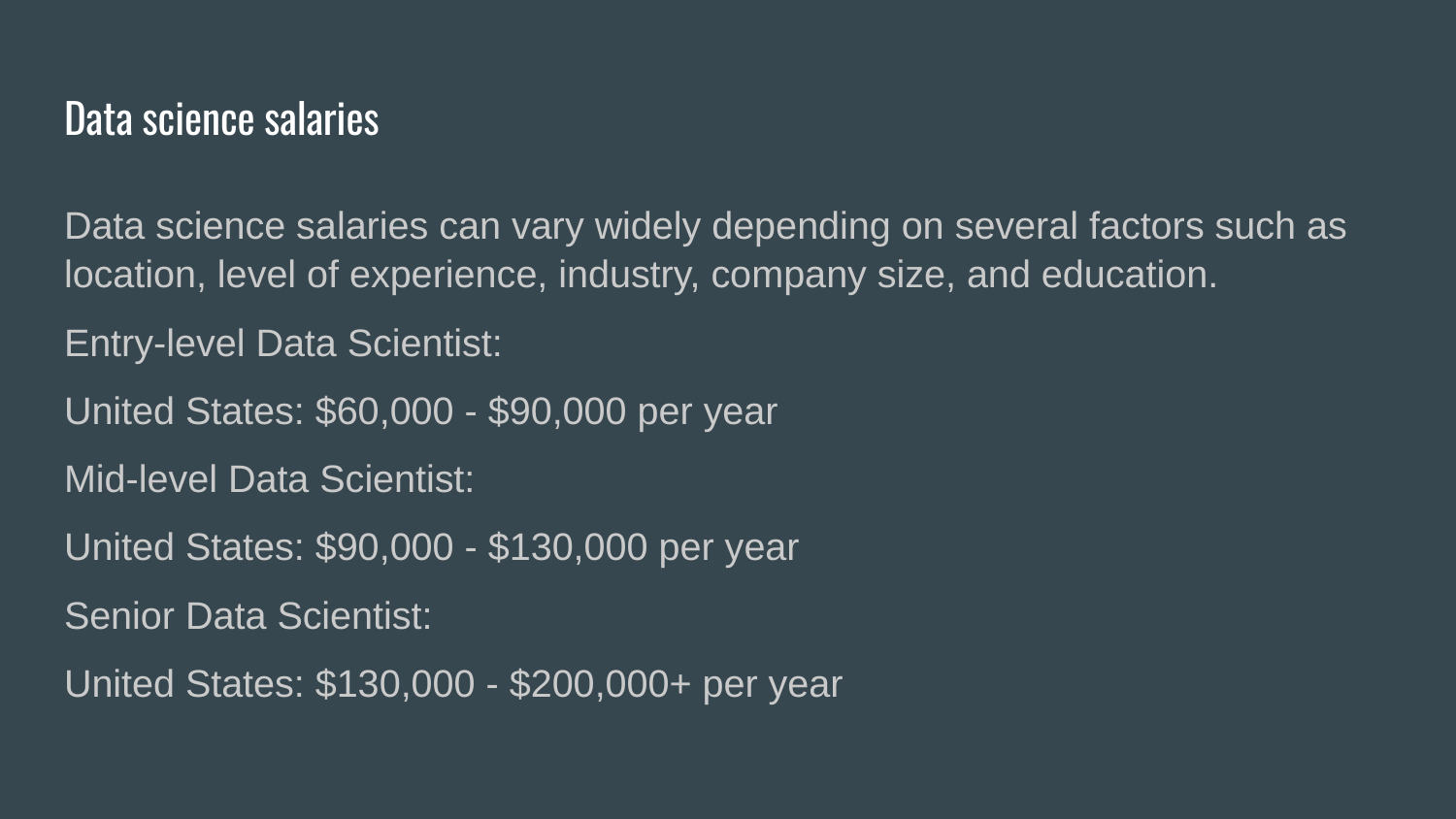

# Data science salaries
Data science salaries can vary widely depending on several factors such as location, level of experience, industry, company size, and education.
Entry-level Data Scientist:
United States: $60,000 - $90,000 per year
Mid-level Data Scientist:
United States: $90,000 - $130,000 per year
Senior Data Scientist:
United States: $130,000 - $200,000+ per year